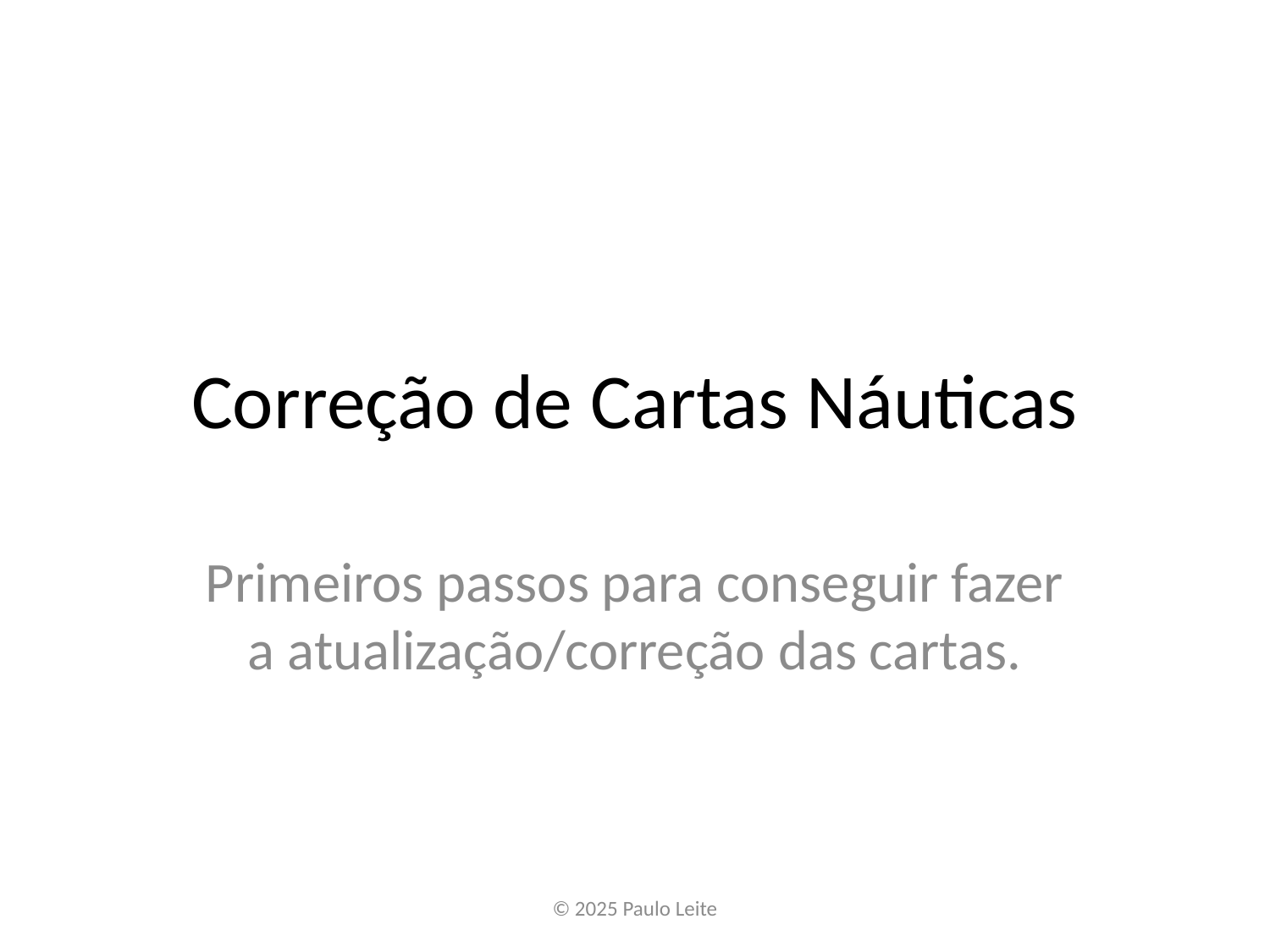

# Correção de Cartas Náuticas
Primeiros passos para conseguir fazer a atualização/correção das cartas.
© 2025 Paulo Leite